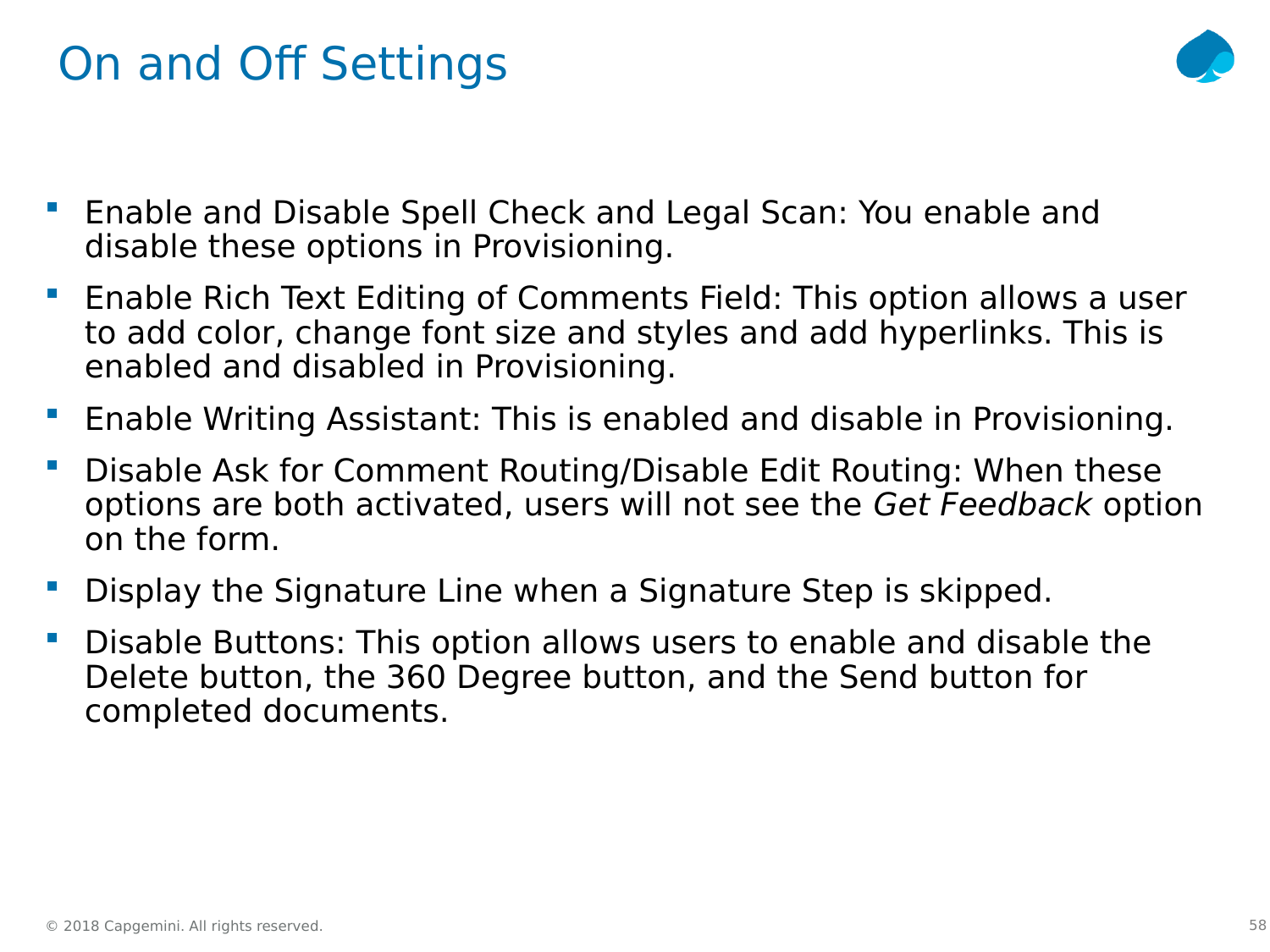

# On and Off Settings
Enable and Disable Spell Check and Legal Scan: You enable and disable these options in Provisioning.
Enable Rich Text Editing of Comments Field: This option allows a user to add color, change font size and styles and add hyperlinks. This is enabled and disabled in Provisioning.
Enable Writing Assistant: This is enabled and disable in Provisioning.
Disable Ask for Comment Routing/Disable Edit Routing: When these options are both activated, users will not see the Get Feedback option on the form.
Display the Signature Line when a Signature Step is skipped.
Disable Buttons: This option allows users to enable and disable the Delete button, the 360 Degree button, and the Send button for completed documents.